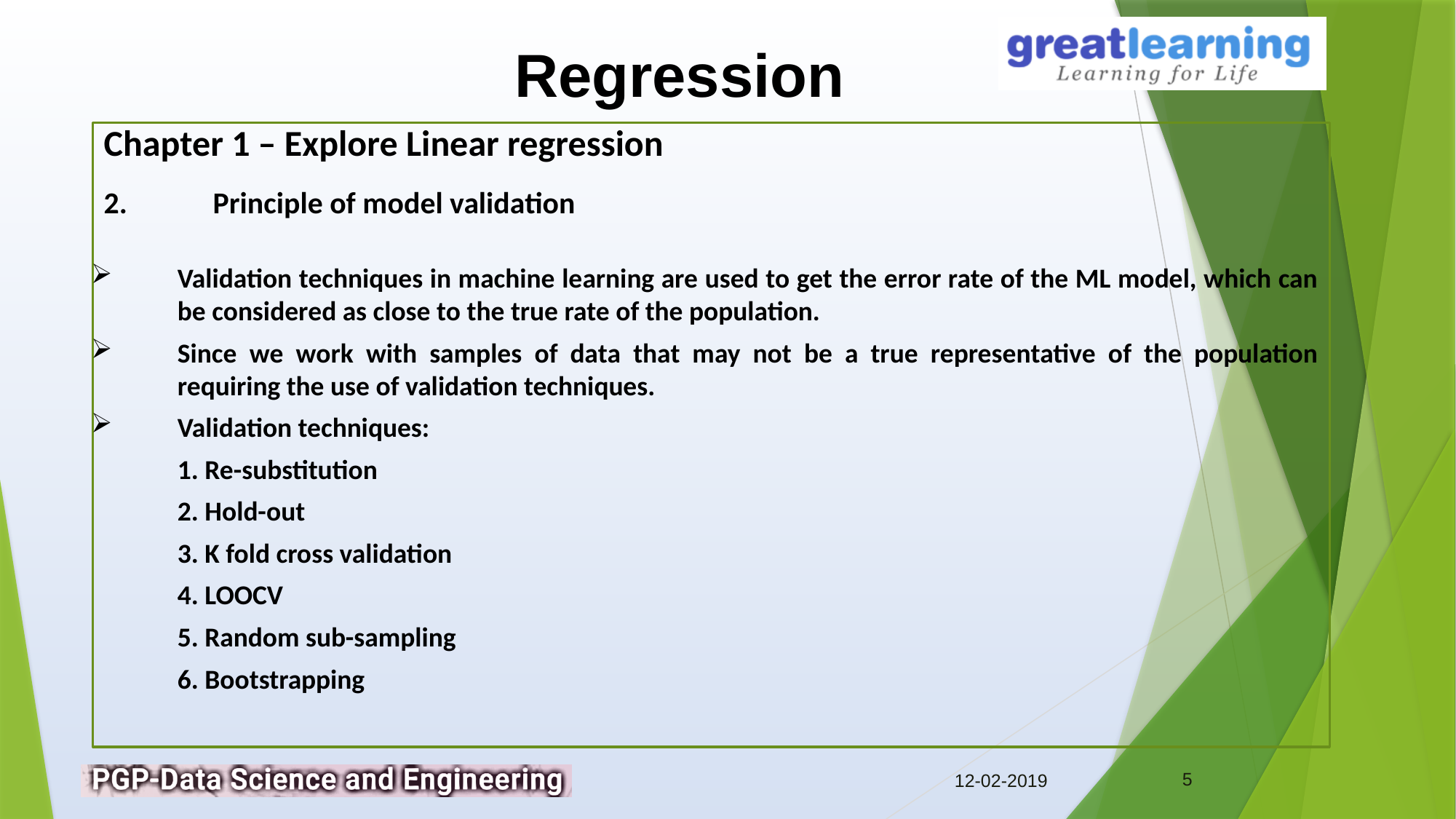

Chapter 1 – Explore Linear regression

2.	Principle of model validation

Validation techniques in machine learning are used to get the error rate of the ML model, which can be considered as close to the true rate of the population.
Since we work with samples of data that may not be a true representative of the population requiring the use of validation techniques.
Validation techniques:
1. Re-substitution
2. Hold-out
3. K fold cross validation
4. LOOCV
5. Random sub-sampling
6. Bootstrapping
5
12-02-2019